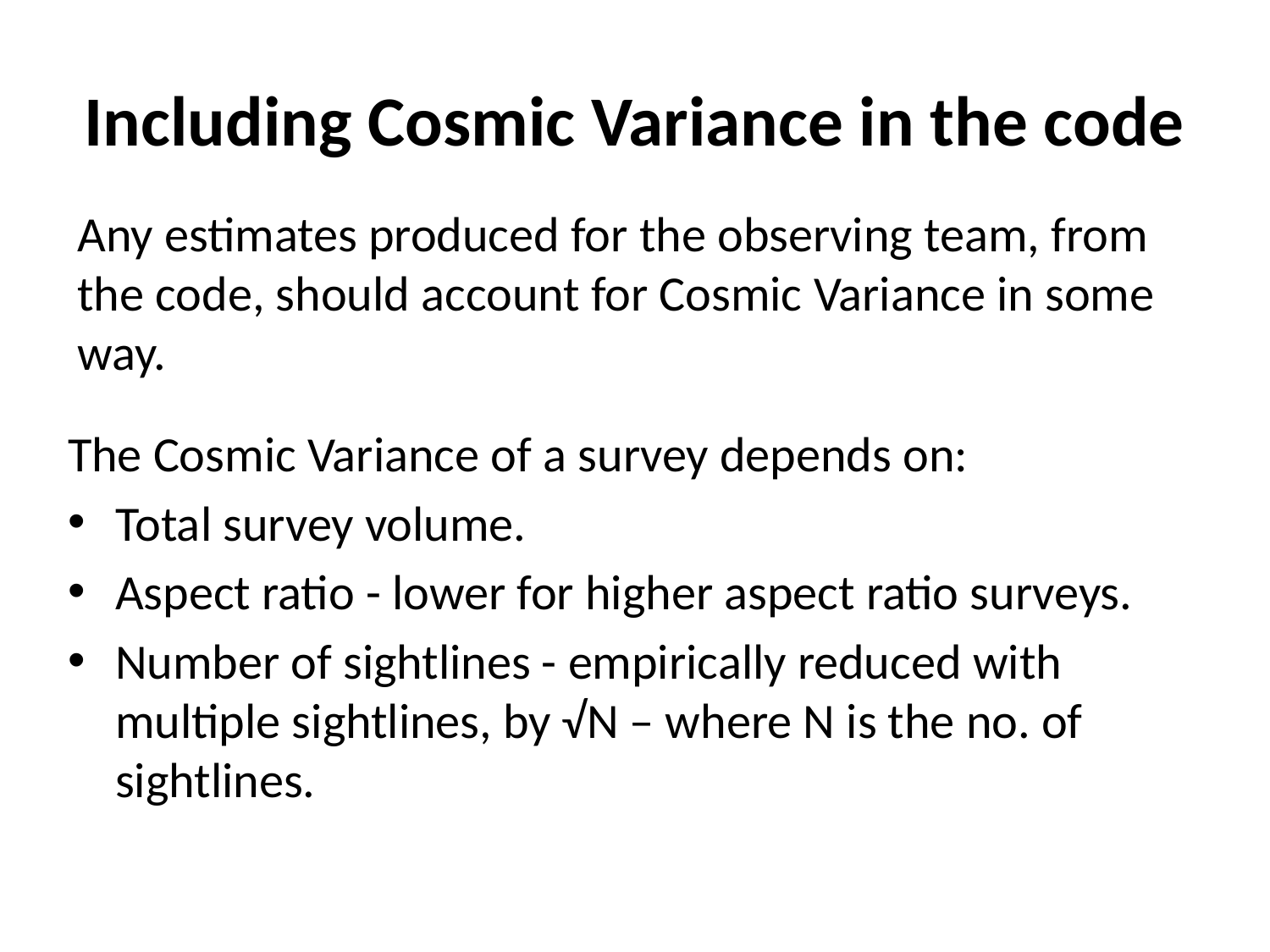

# Including Cosmic Variance in the code
Any estimates produced for the observing team, from the code, should account for Cosmic Variance in some way.

The Cosmic Variance of a survey depends on:
Total survey volume.
Aspect ratio - lower for higher aspect ratio surveys.
Number of sightlines - empirically reduced with multiple sightlines, by √N – where N is the no. of sightlines.